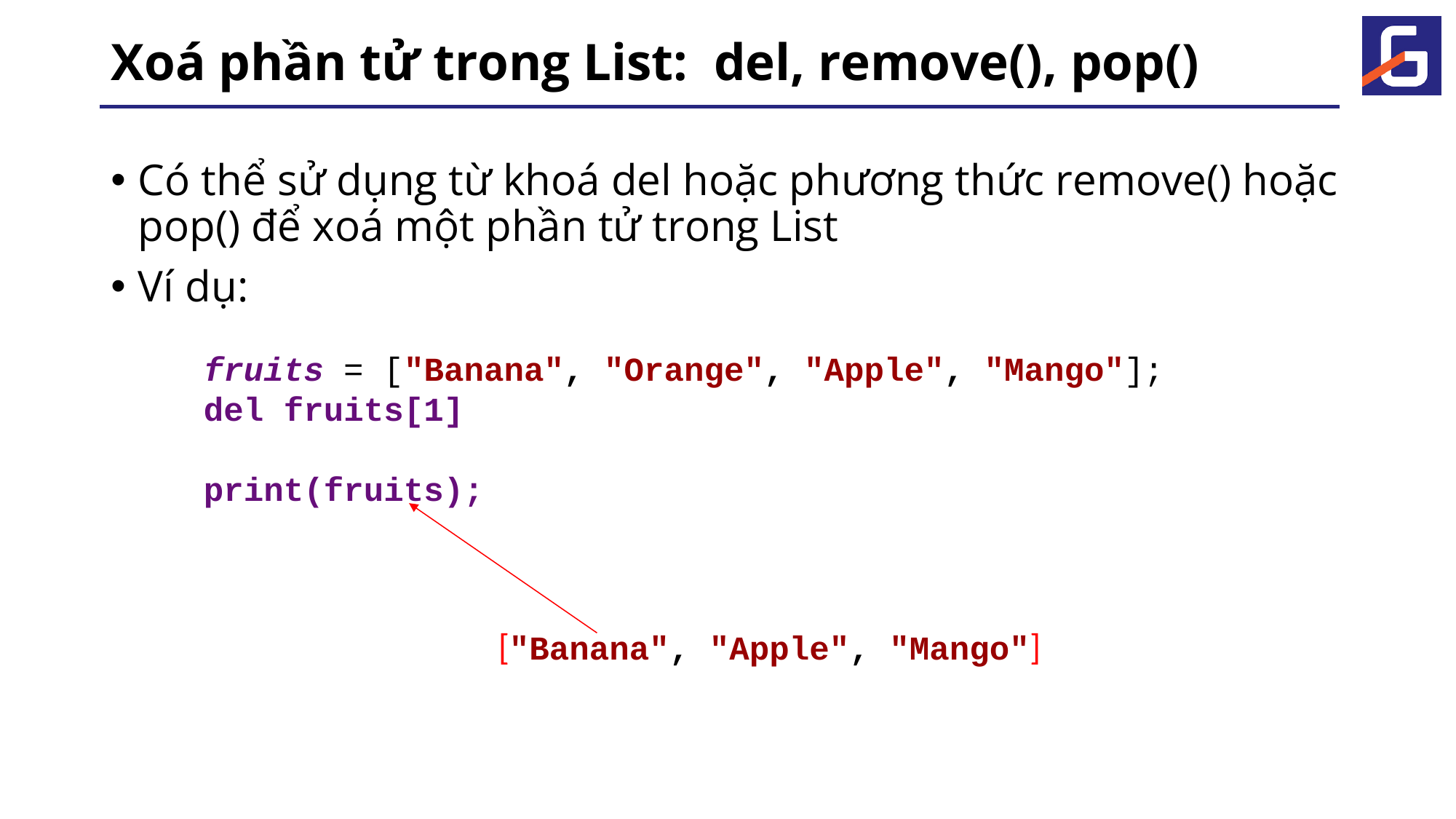

# Xoá phần tử trong List:  del, remove(), pop()
Có thể sử dụng từ khoá del hoặc phương thức remove() hoặc pop() để xoá một phần tử trong List
Ví dụ:

fruits = ["Banana", "Orange", "Apple", "Mango"];
del fruits[1]

print(fruits);
["Banana", "Apple", "Mango"]